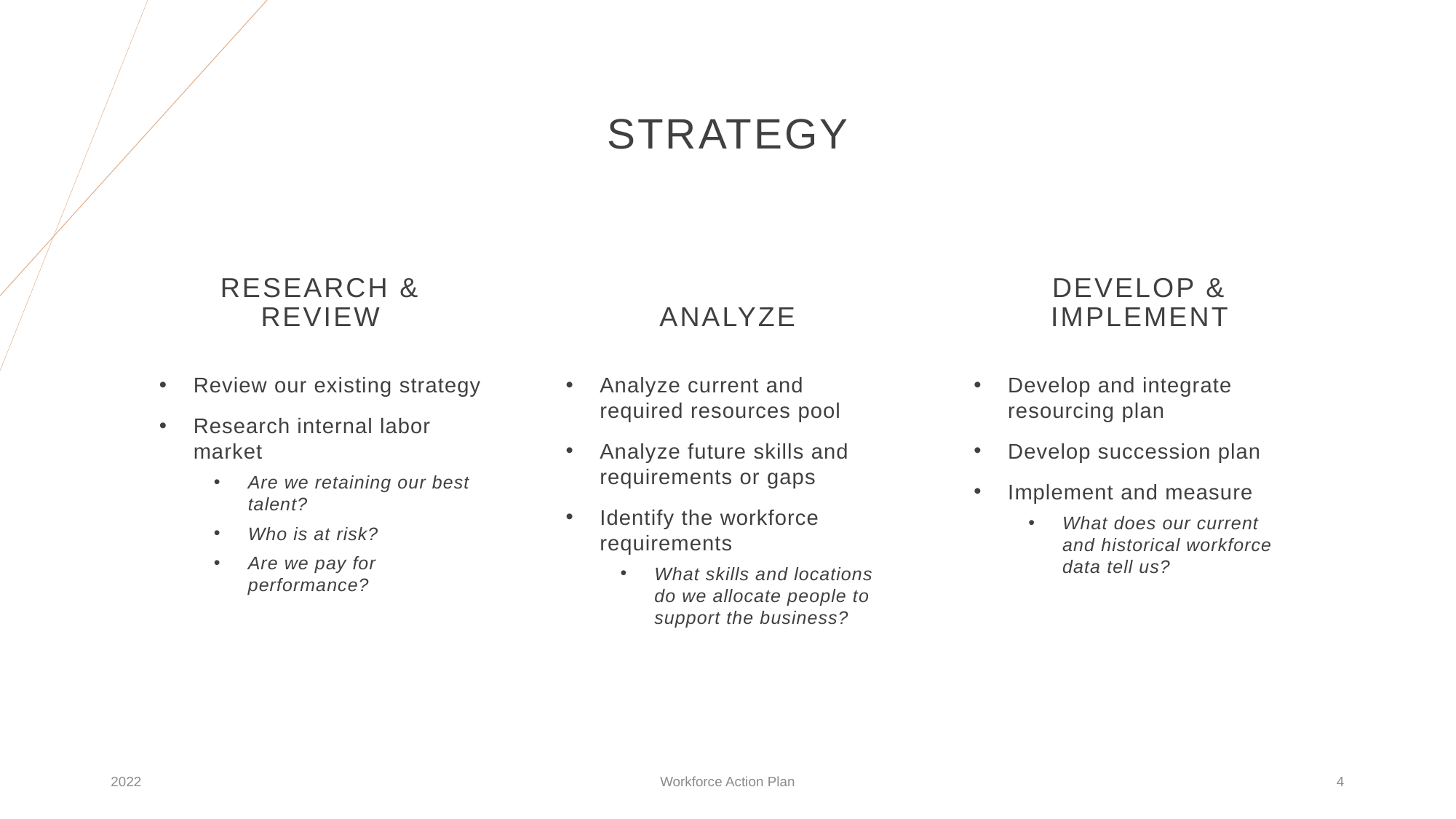

# StrategY
Research & Review
Analyze
Develop & Implement
Review our existing strategy
Research internal labor market
Are we retaining our best talent?
Who is at risk?
Are we pay for performance?
Analyze current and required resources pool
Analyze future skills and requirements or gaps
Identify the workforce requirements
What skills and locations do we allocate people to support the business?
Develop and integrate resourcing plan
Develop succession plan
Implement and measure
What does our current and historical workforce data tell us?
2022
Workforce Action Plan
4